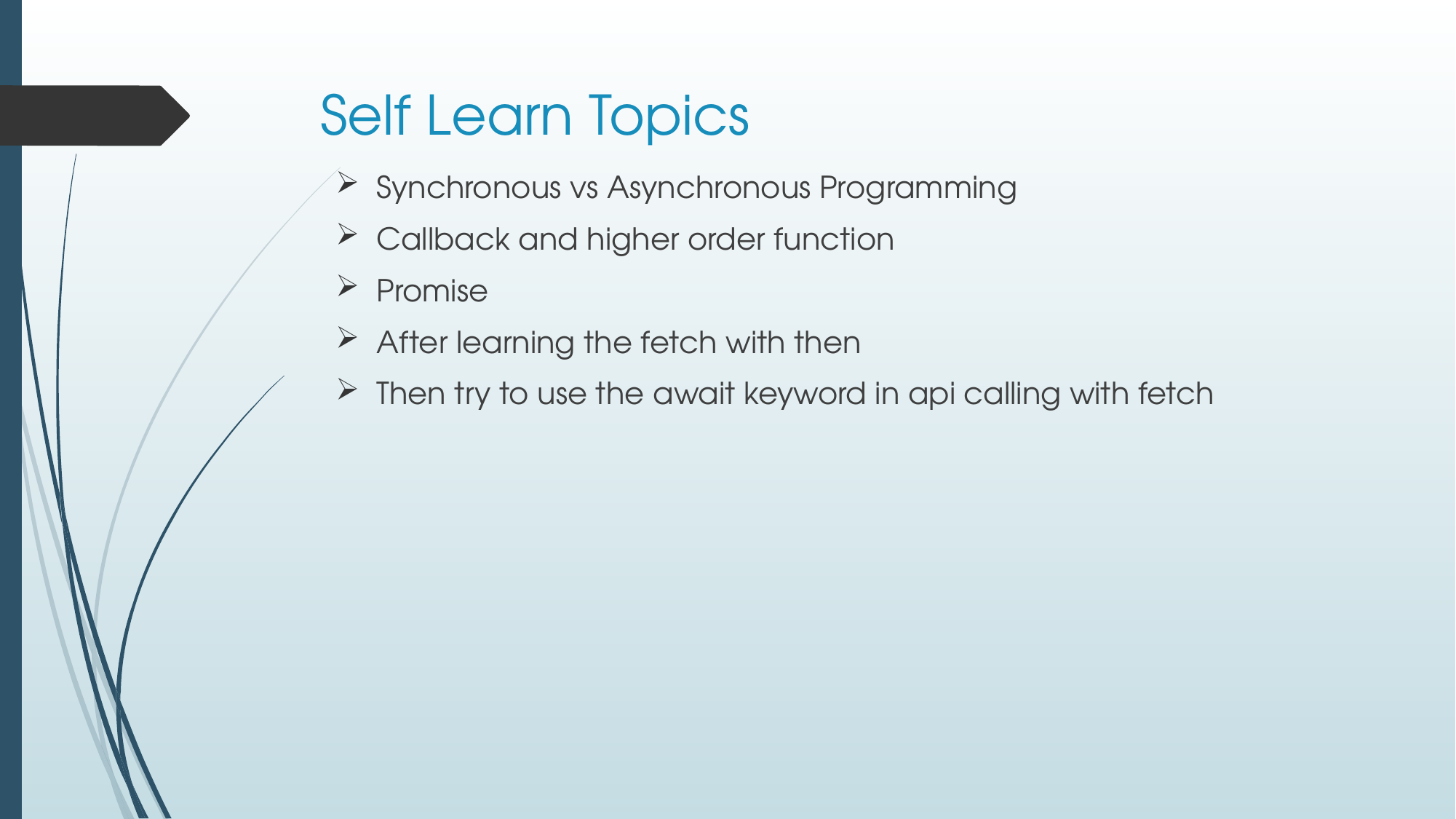

# Self Learn Topics
Synchronous vs Asynchronous Programming
Callback and higher order function
Promise
After learning the fetch with then
Then try to use the await keyword in api calling with fetch